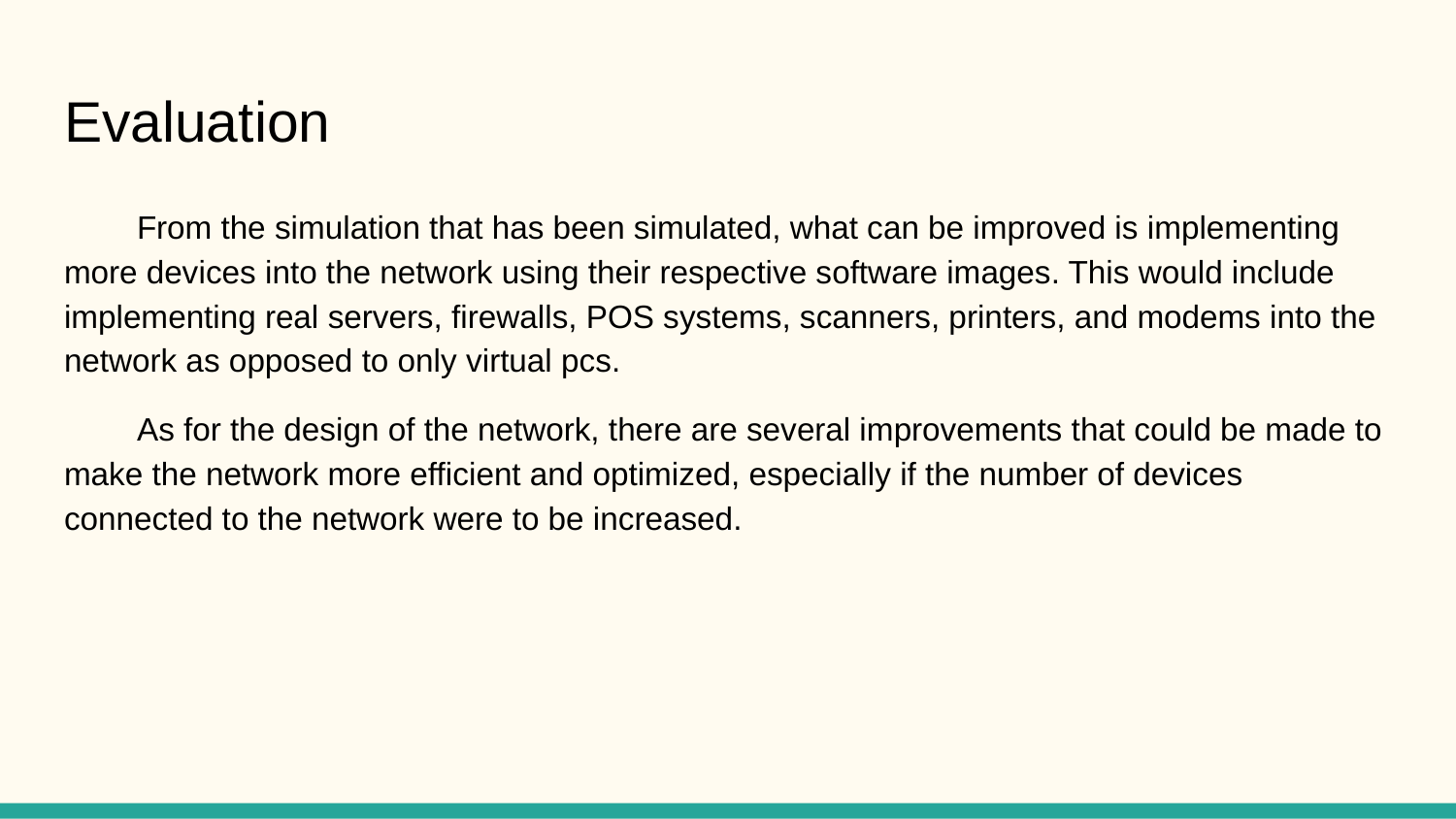

# Evaluation
From the simulation that has been simulated, what can be improved is implementing more devices into the network using their respective software images. This would include implementing real servers, firewalls, POS systems, scanners, printers, and modems into the network as opposed to only virtual pcs.
As for the design of the network, there are several improvements that could be made to make the network more efficient and optimized, especially if the number of devices connected to the network were to be increased.